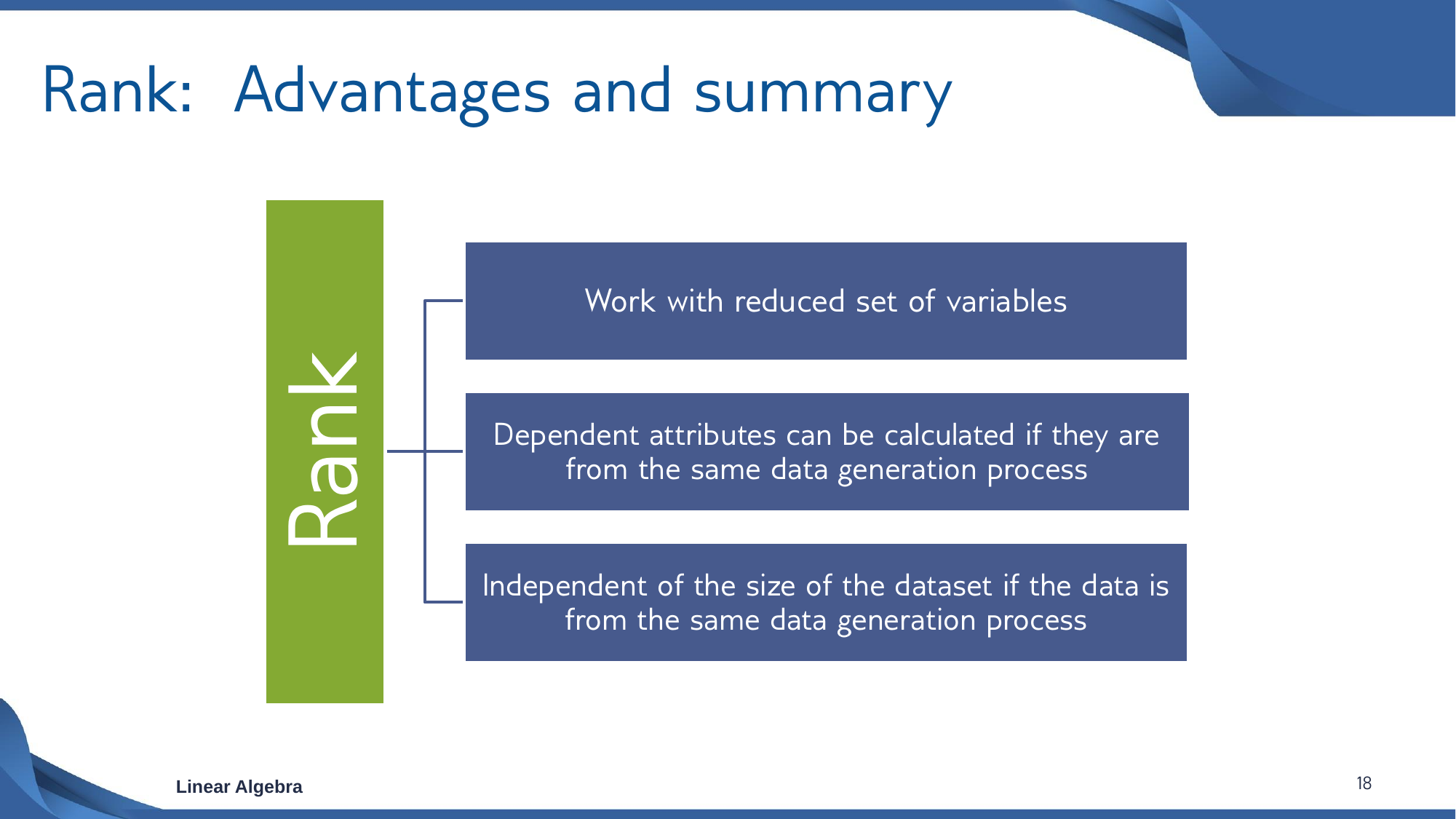

# Rank:  Advantages and summary

Rank
Work with reduced set of variables
Dependent attributes can be calculated if they are from the same data generation process
Independent of the size of the dataset if the data is from the same data generation process